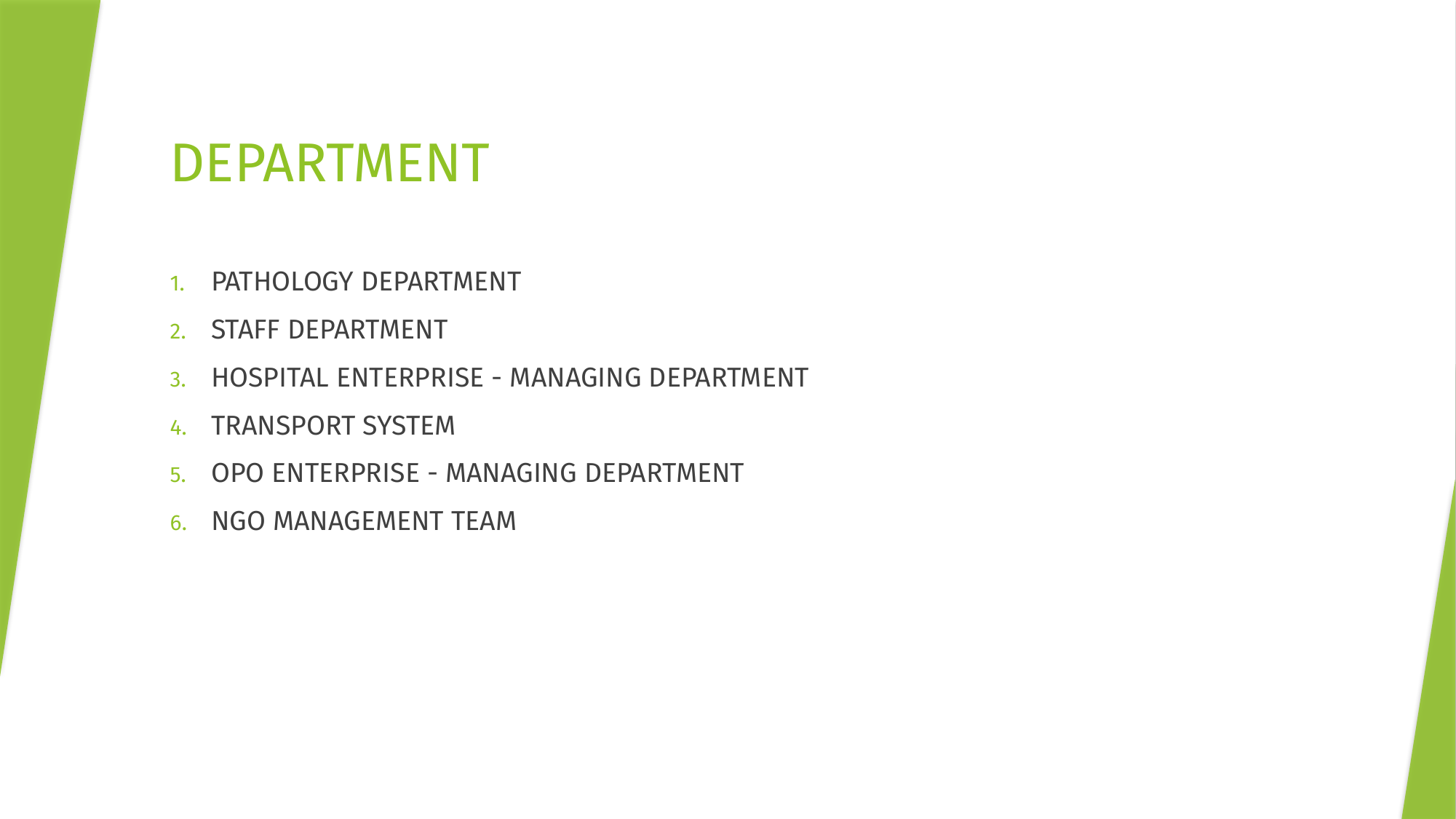

# DEPARTMENT
PATHOLOGY DEPARTMENT
STAFF DEPARTMENT
HOSPITAL ENTERPRISE - MANAGING DEPARTMENT
TRANSPORT SYSTEM
OPO ENTERPRISE - MANAGING DEPARTMENT
NGO MANAGEMENT TEAM